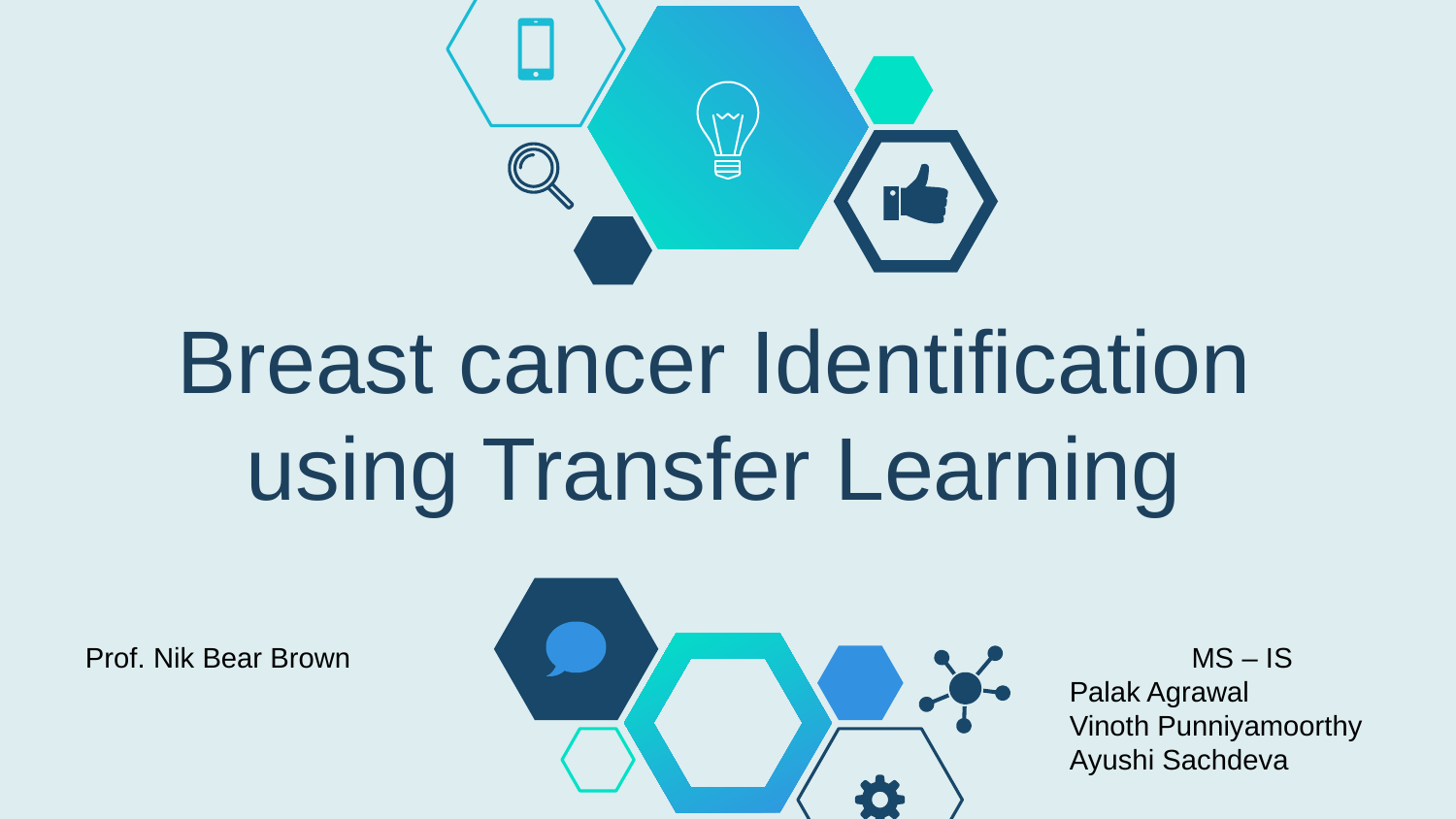

# Breast cancer Identification using Transfer Learning
Prof. Nik Bear Brown
MS – IS
Palak Agrawal
Vinoth Punniyamoorthy
Ayushi Sachdeva